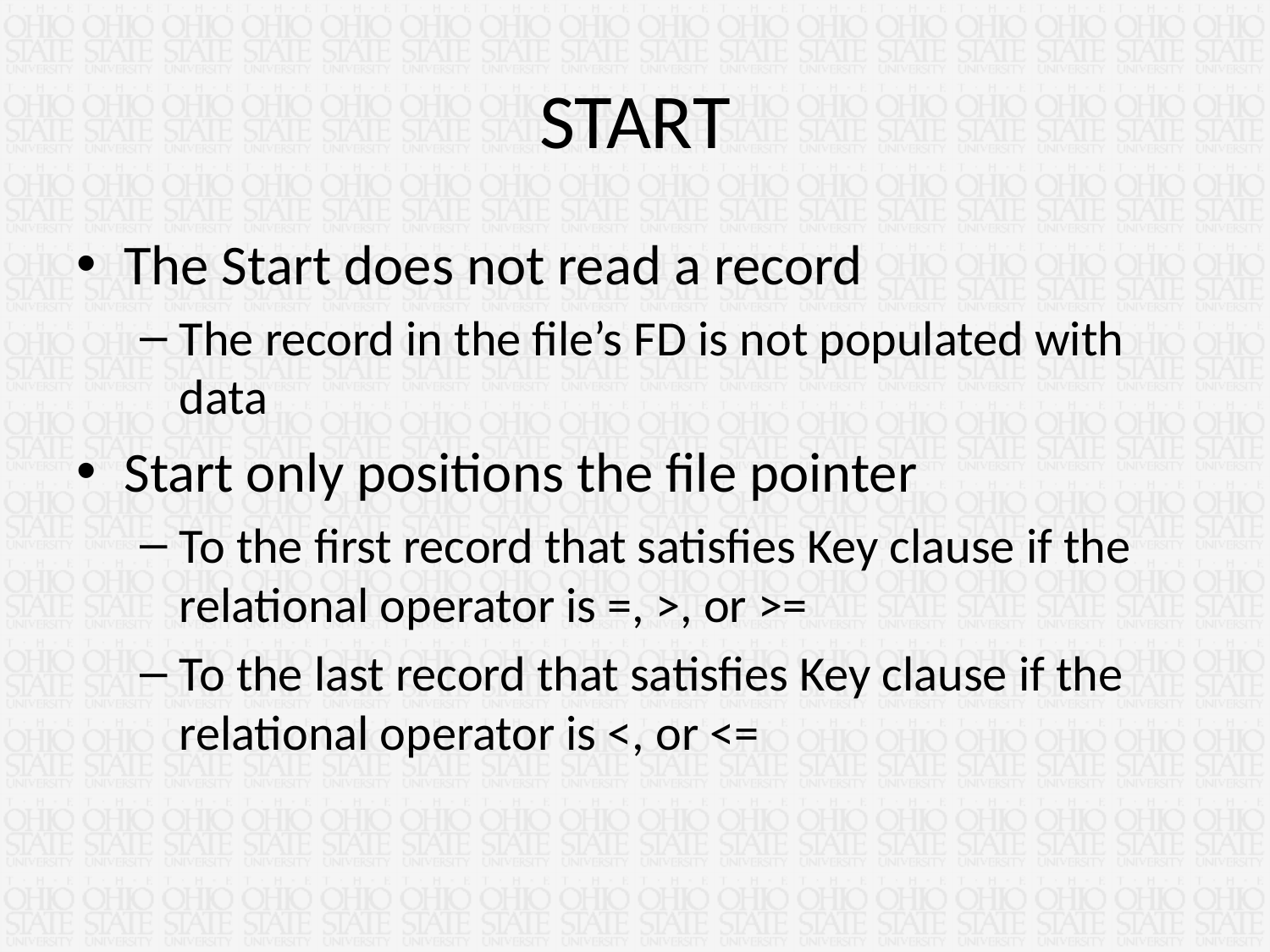

# START
The Start does not read a record
The record in the file’s FD is not populated with data
Start only positions the file pointer
To the first record that satisfies Key clause if the relational operator is =, >, or >=
To the last record that satisfies Key clause if the relational operator is <, or <=